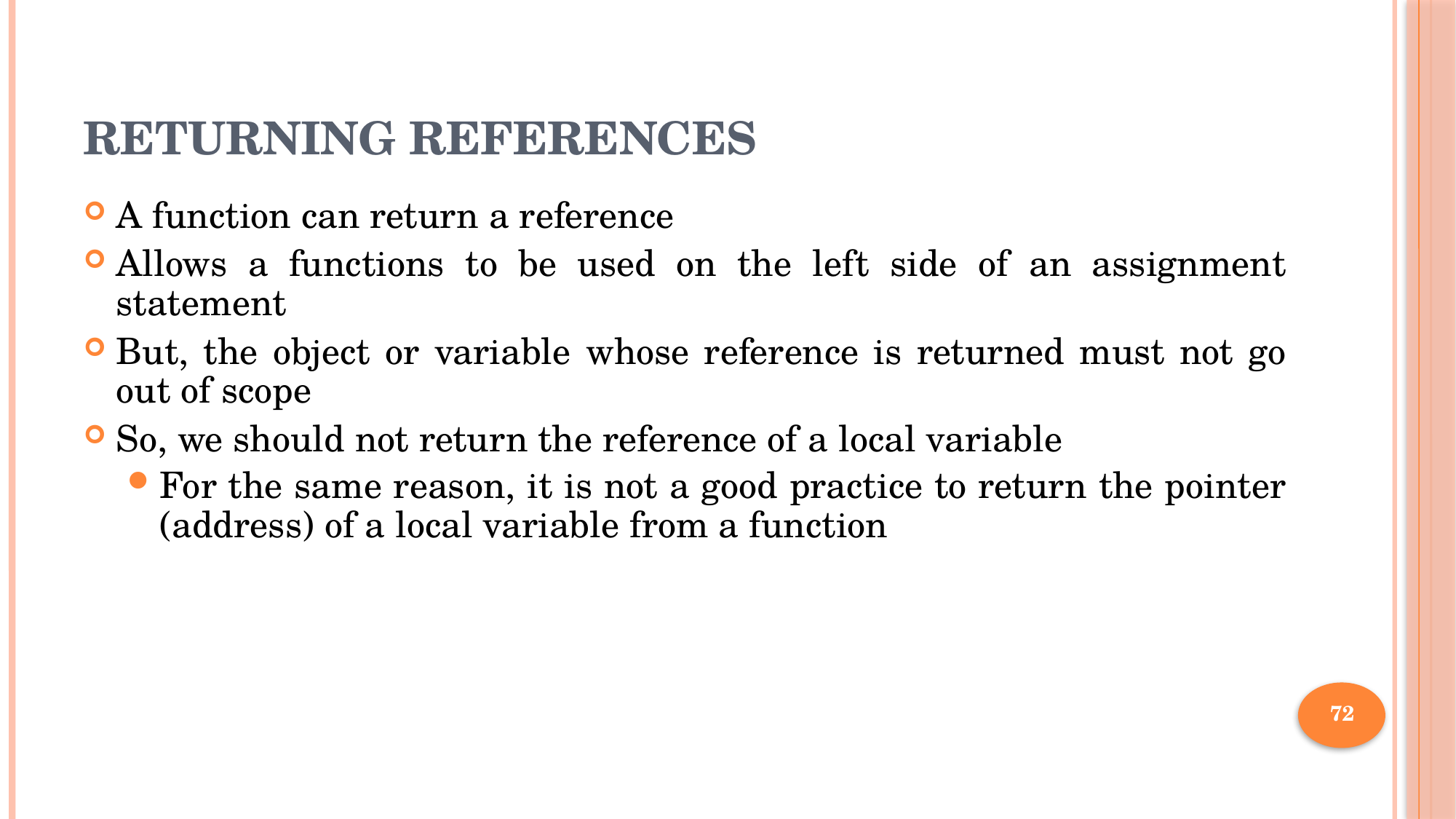

# Returning References
A function can return a reference
Allows a functions to be used on the left side of an assignment statement
But, the object or variable whose reference is returned must not go out of scope
So, we should not return the reference of a local variable
For the same reason, it is not a good practice to return the pointer (address) of a local variable from a function
72